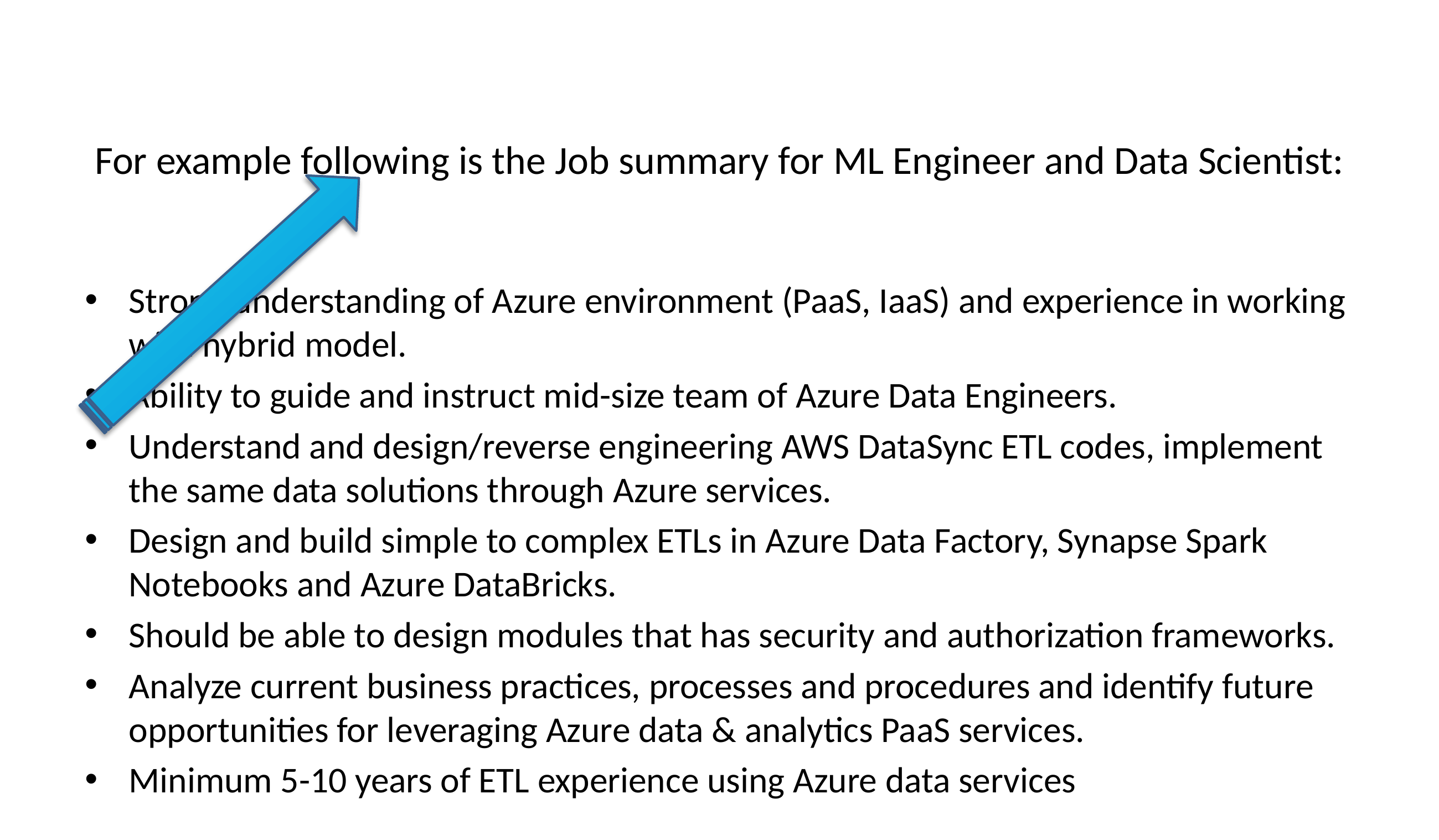

# For example following is the Job summary for ML Engineer and Data Scientist:

Strong understanding of Azure environment (PaaS, IaaS) and experience in working with hybrid model.
Ability to guide and instruct mid-size team of Azure Data Engineers.
Understand and design/reverse engineering AWS DataSync ETL codes, implement the same data solutions through Azure services.
Design and build simple to complex ETLs in Azure Data Factory, Synapse Spark Notebooks and Azure DataBricks.
Should be able to design modules that has security and authorization frameworks.
Analyze current business practices, processes and procedures and identify future opportunities for leveraging Azure data & analytics PaaS services.
Minimum 5-10 years of ETL experience using Azure data services